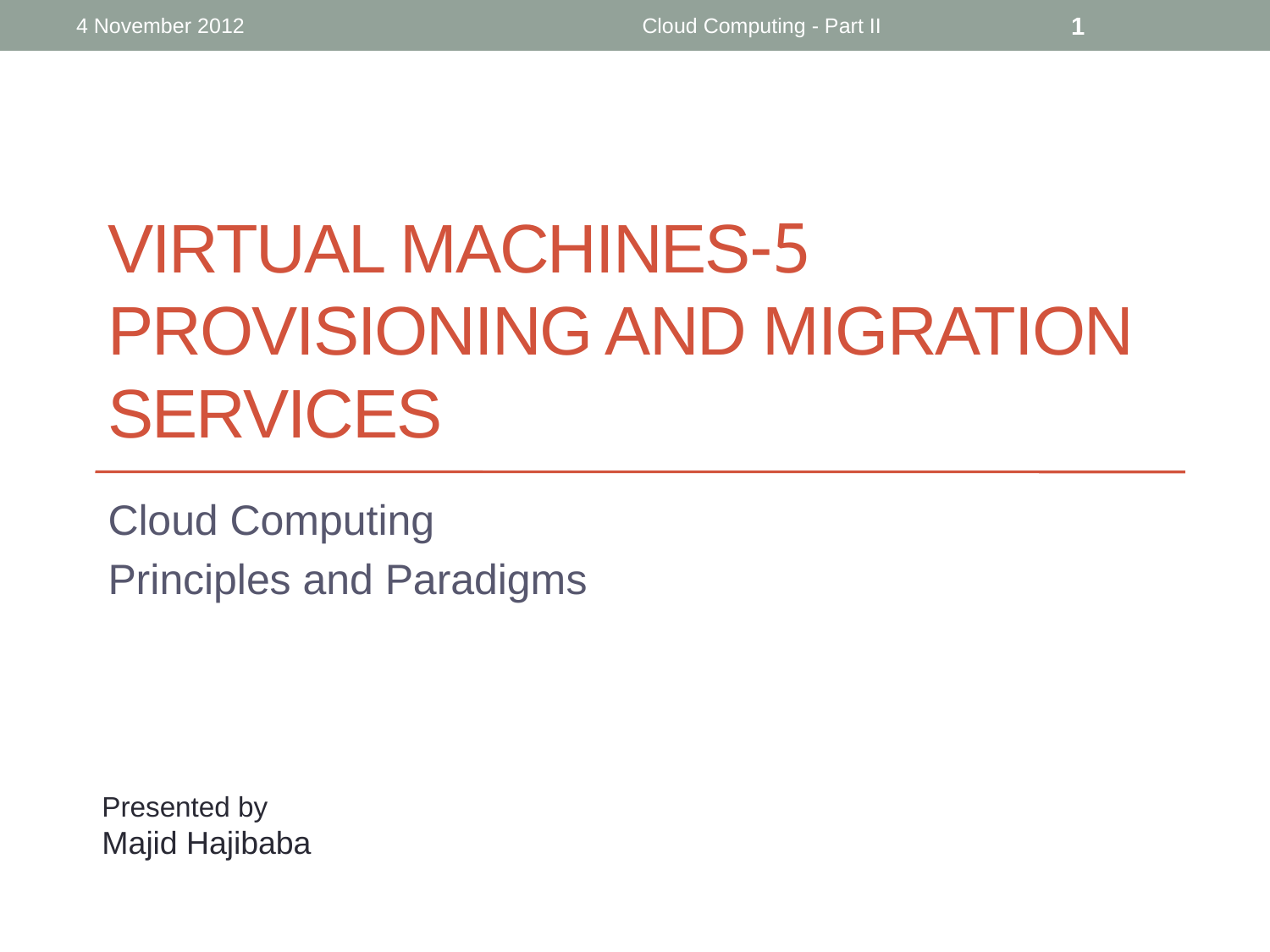

4 November 2012
Cloud Computing - Part II
1
# 5-VIRTUAL MACHINES PROVISIONING AND MIGRATION SERVICES
Cloud Computing
Principles and Paradigms